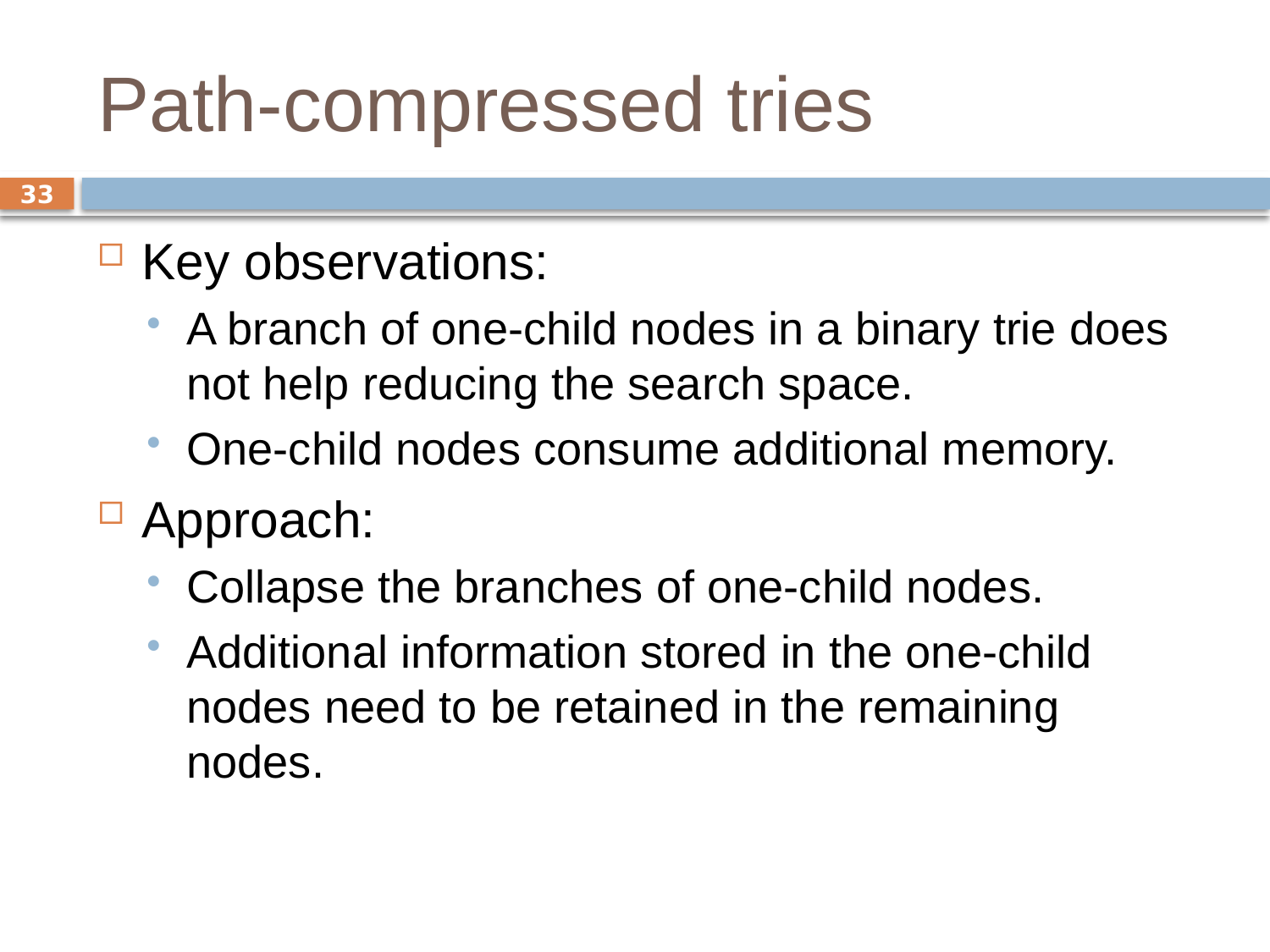

# Path-compressed tries
33
Key observations:
A branch of one-child nodes in a binary trie does not help reducing the search space.
One-child nodes consume additional memory.
Approach:
Collapse the branches of one-child nodes.
Additional information stored in the one-child nodes need to be retained in the remaining nodes.